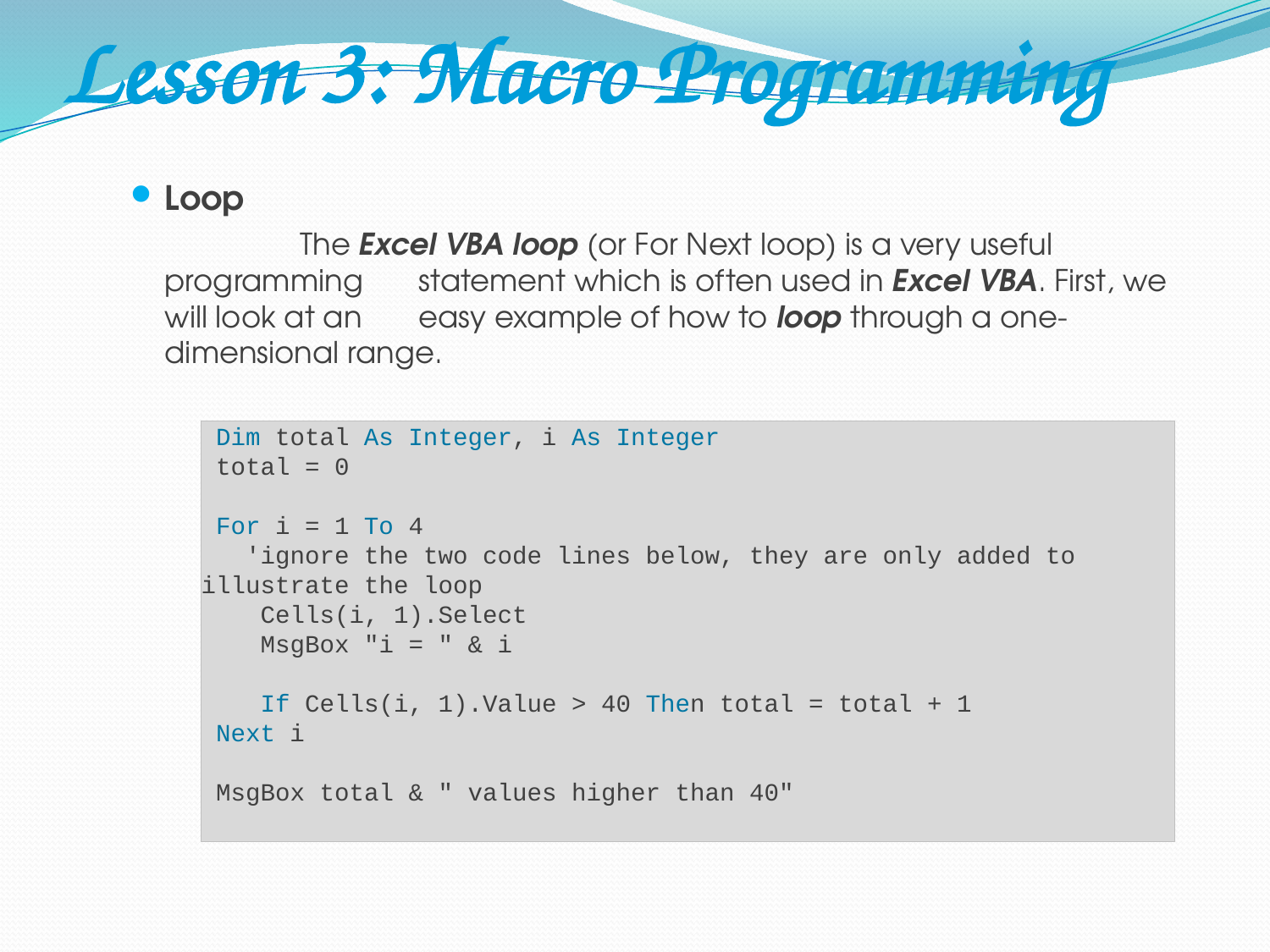

# Lesson 3: Macro Programming
Loop
		 The Excel VBA loop (or For Next loop) is a very useful programming 	statement which is often used in Excel VBA. First, we will look at an 	easy example of how to loop through a one-dimensional range.

 Dim total As Integer, i As Integer
 total = 0
 For i = 1 To 4
   'ignore the two code lines below, they are only added to       illustrate the loop
    Cells(i, 1).Select
    MsgBox "i = " & i
    If Cells(i, 1).Value > 40 Then total = total + 1
 Next i
 MsgBox total & " values higher than 40"